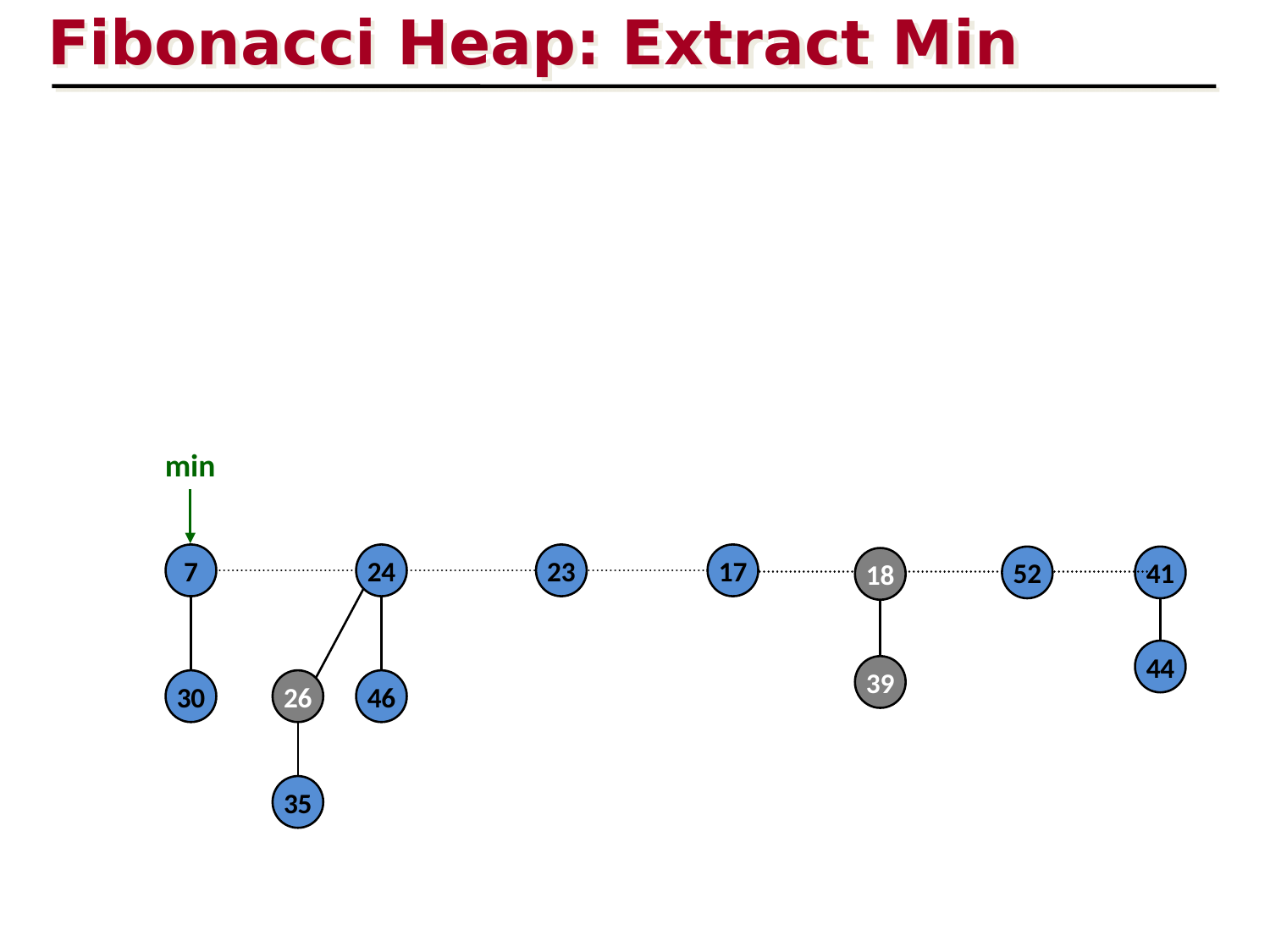

Fibonacci Heap: Extract Min

min
7
24
23
17
52
41
18
44
39
30
26
46
35